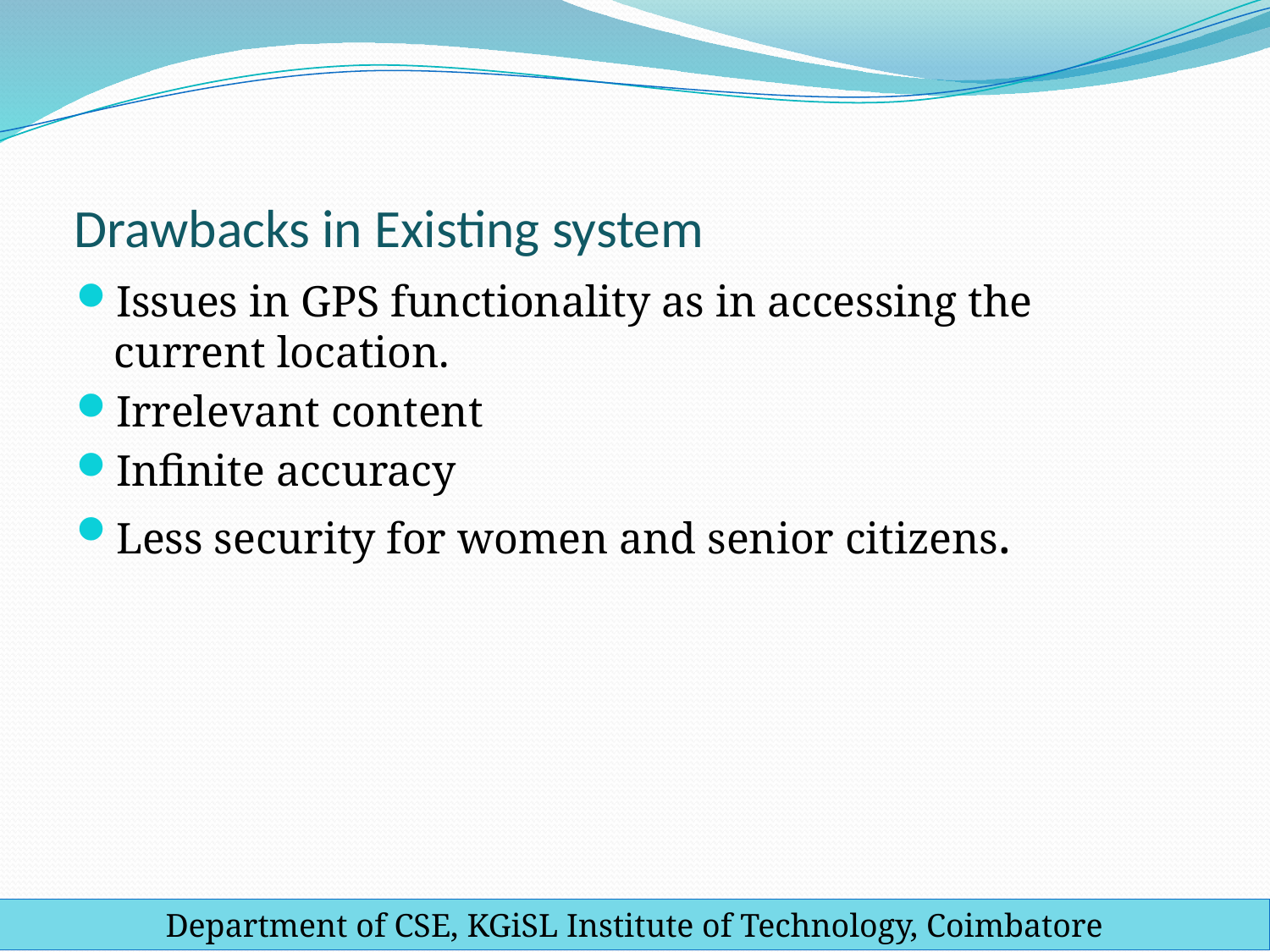

# Drawbacks in Existing system
Issues in GPS functionality as in accessing the current location.
Irrelevant content
Infinite accuracy
Less security for women and senior citizens.

Department of CSE, KGiSL Institute of Technology, Coimbatore